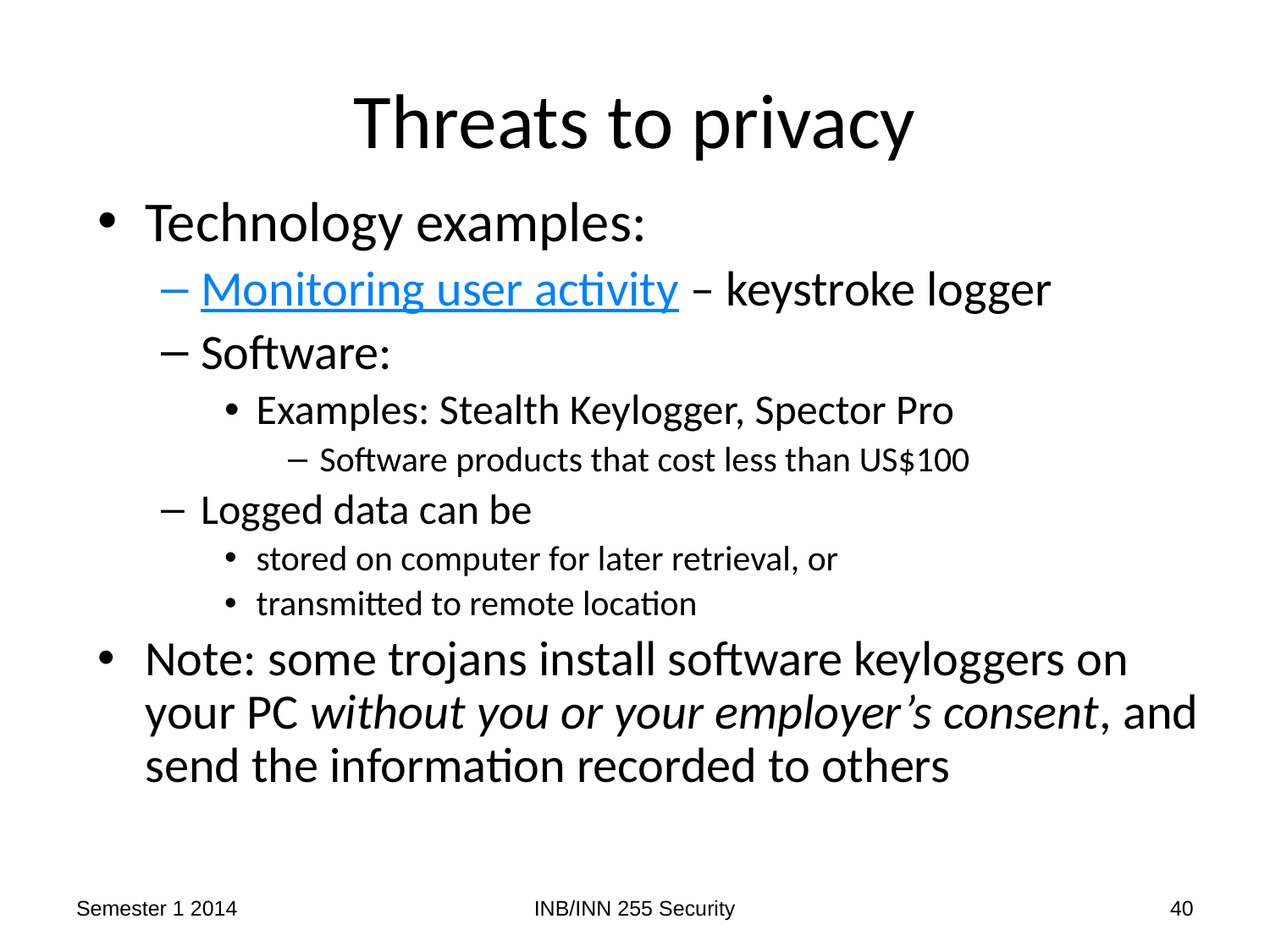

# Threats to privacy
Technology examples:
Monitoring user activity – keystroke logger
Software:
Examples: Stealth Keylogger, Spector Pro
Software products that cost less than US$100
Logged data can be
stored on computer for later retrieval, or
transmitted to remote location
Note: some trojans install software keyloggers on your PC without you or your employer’s consent, and send the information recorded to others
Semester 1 2014
INB/INN 255 Security
40